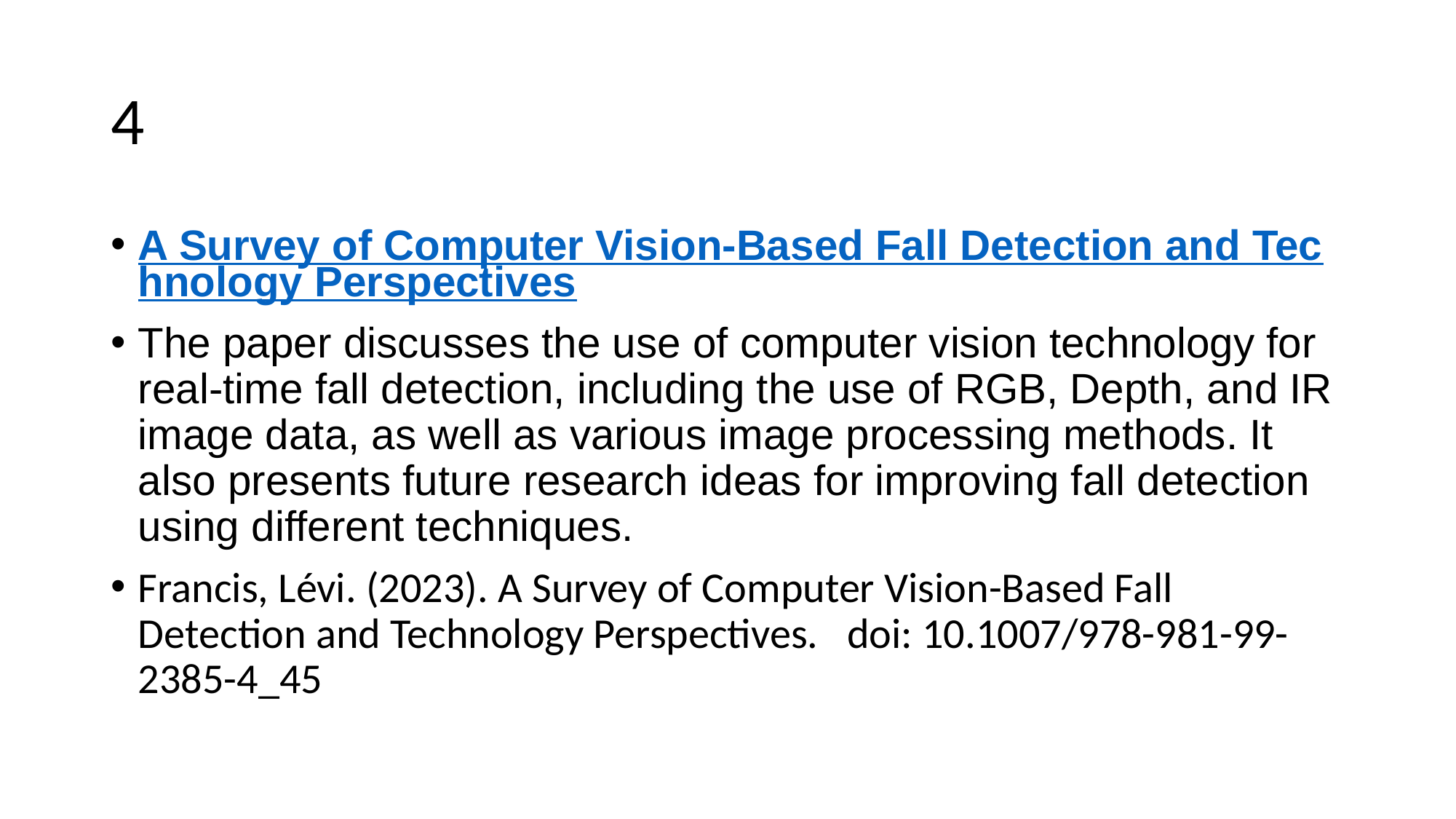

# 4
A Survey of Computer Vision-Based Fall Detection and Technology Perspectives
The paper discusses the use of computer vision technology for real-time fall detection, including the use of RGB, Depth, and IR image data, as well as various image processing methods. It also presents future research ideas for improving fall detection using different techniques.
Francis, Lévi. (2023). A Survey of Computer Vision-Based Fall Detection and Technology Perspectives.   doi: 10.1007/978-981-99-2385-4_45